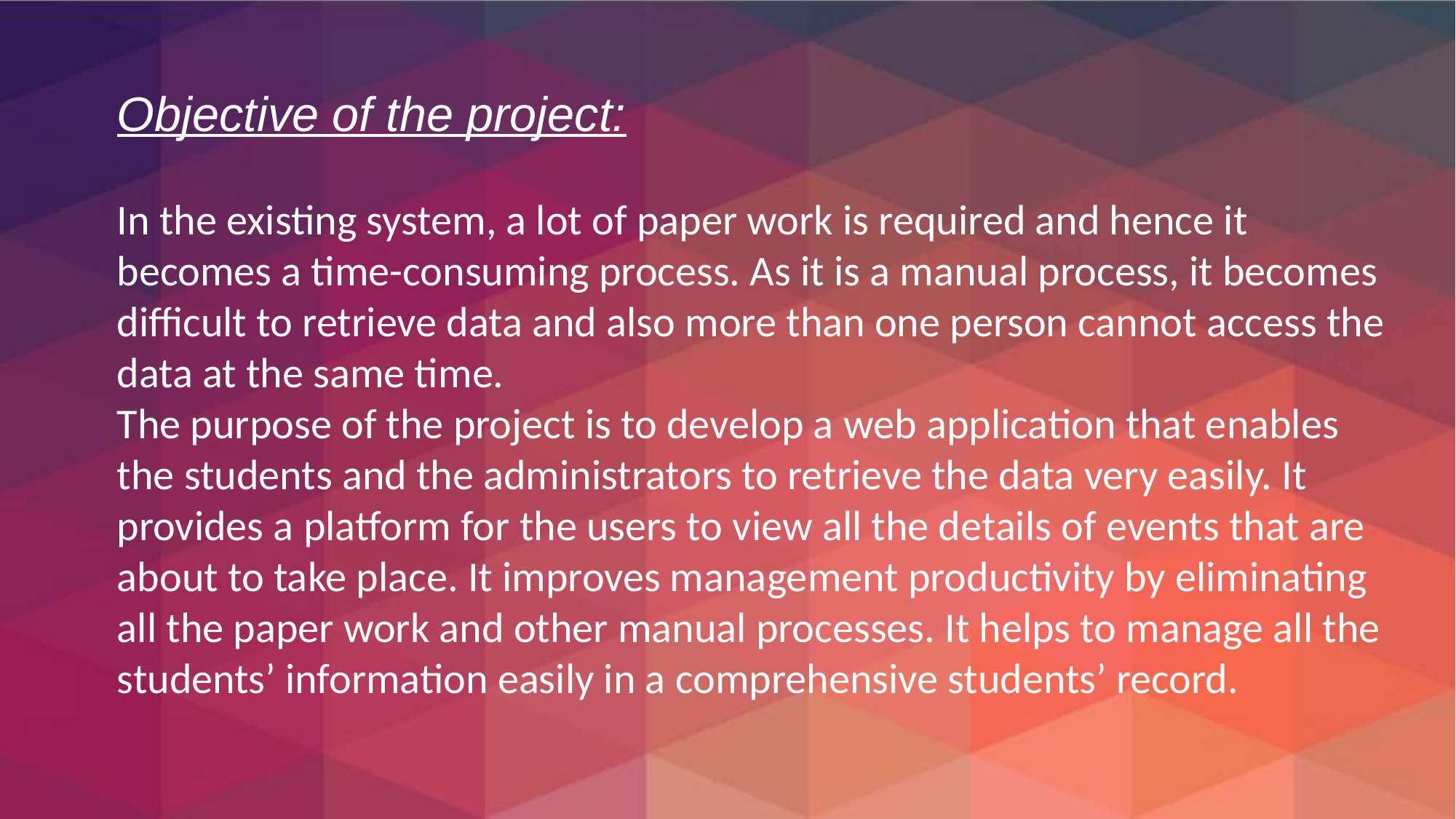

Objective of the project:

In the existing system, a lot of paper work is required and hence it becomes a time-consuming process. As it is a manual process, it becomes difficult to retrieve data and also more than one person cannot access the data at the same time.
The purpose of the project is to develop a web application that enables the students and the administrators to retrieve the data very easily. It provides a platform for the users to view all the details of events that are about to take place. It improves management productivity by eliminating all the paper work and other manual processes. It helps to manage all the students’ information easily in a comprehensive students’ record.